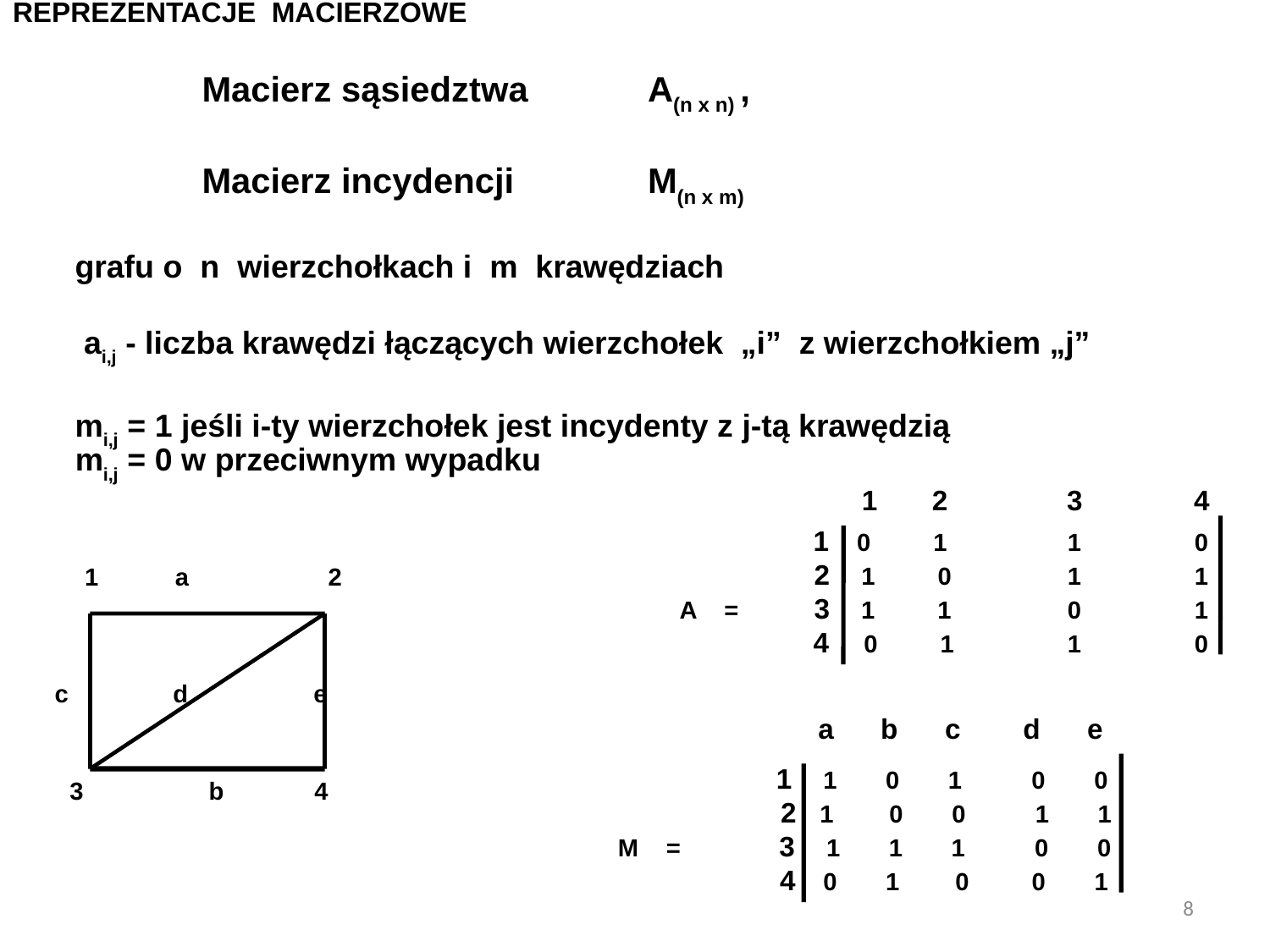

REPREZENTACJE  MACIERZOWE

Macierz sąsiedztwa 	A(n x n) ,

Macierz incydencji  	M(n x m)

grafu o  n  wierzchołkach i  m  krawędziach

 ai,j - liczba krawędzi łączących wierzchołek  „i”  z wierzchołkiem „j”

mi,j = 1 jeśli i-ty wierzchołek jest incydenty z j-tą krawędzią

mi,j = 0 w przeciwnym wypadku
	 1       2	           3	           4

					 1    0         1     	 1   	 0
					 2    1         0    	 1  	 1
				A    =     	 3    1         1     	 0    	 1
					 4     0         1       	 1   	 0
1           a                    2

      c               d                  e
   3                  b             4

	   a      b	   c        d      e

						    1    1       0       1          0       0
						     2   1        0       0          1       1
					M    =              3    1       1       1          0       0
						     4    0       1        0         0       1

8